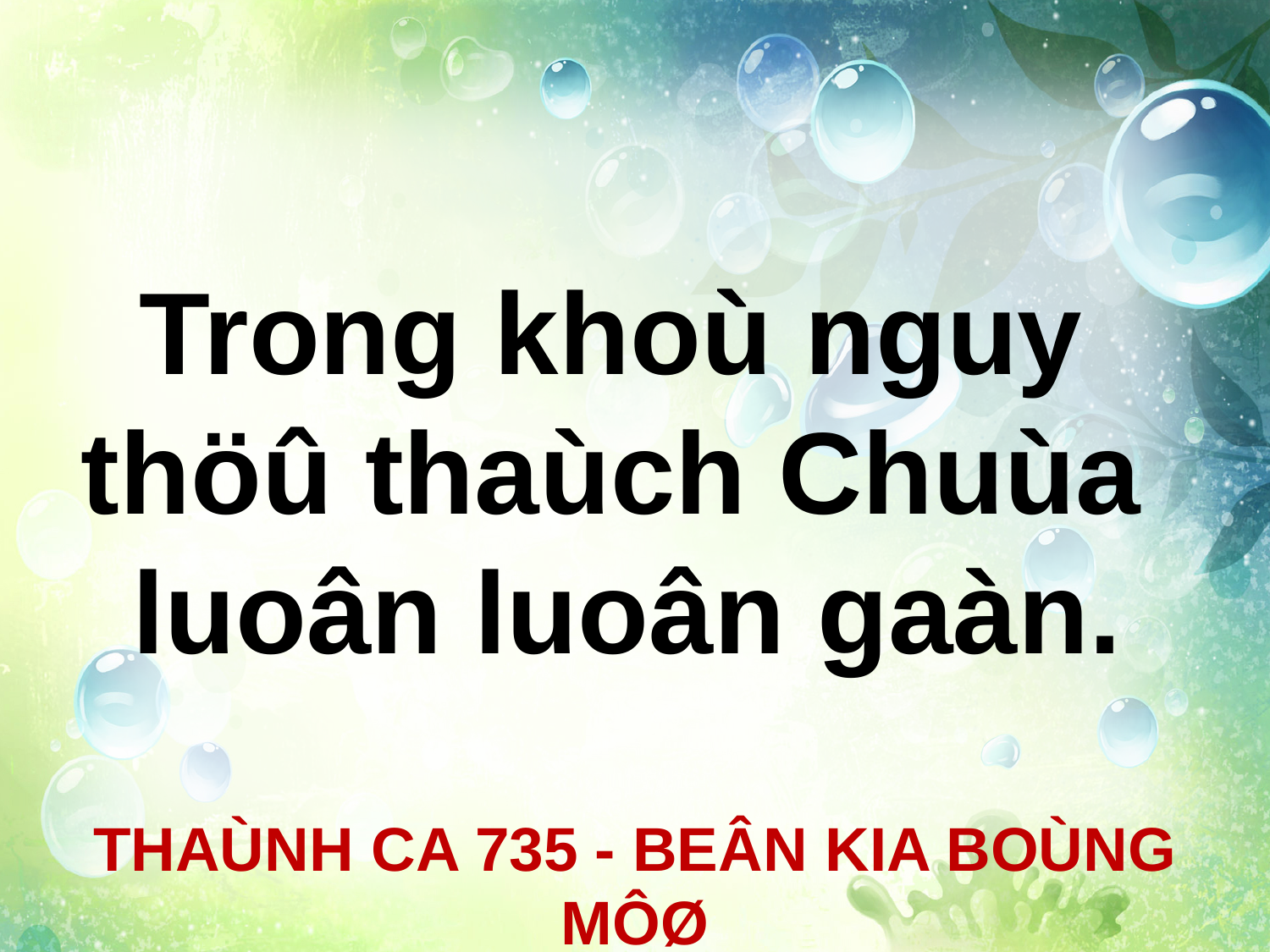

Trong khoù nguy
thöû thaùch Chuùa
luoân luoân gaàn.
THAÙNH CA 735 - BEÂN KIA BOÙNG MÔØ